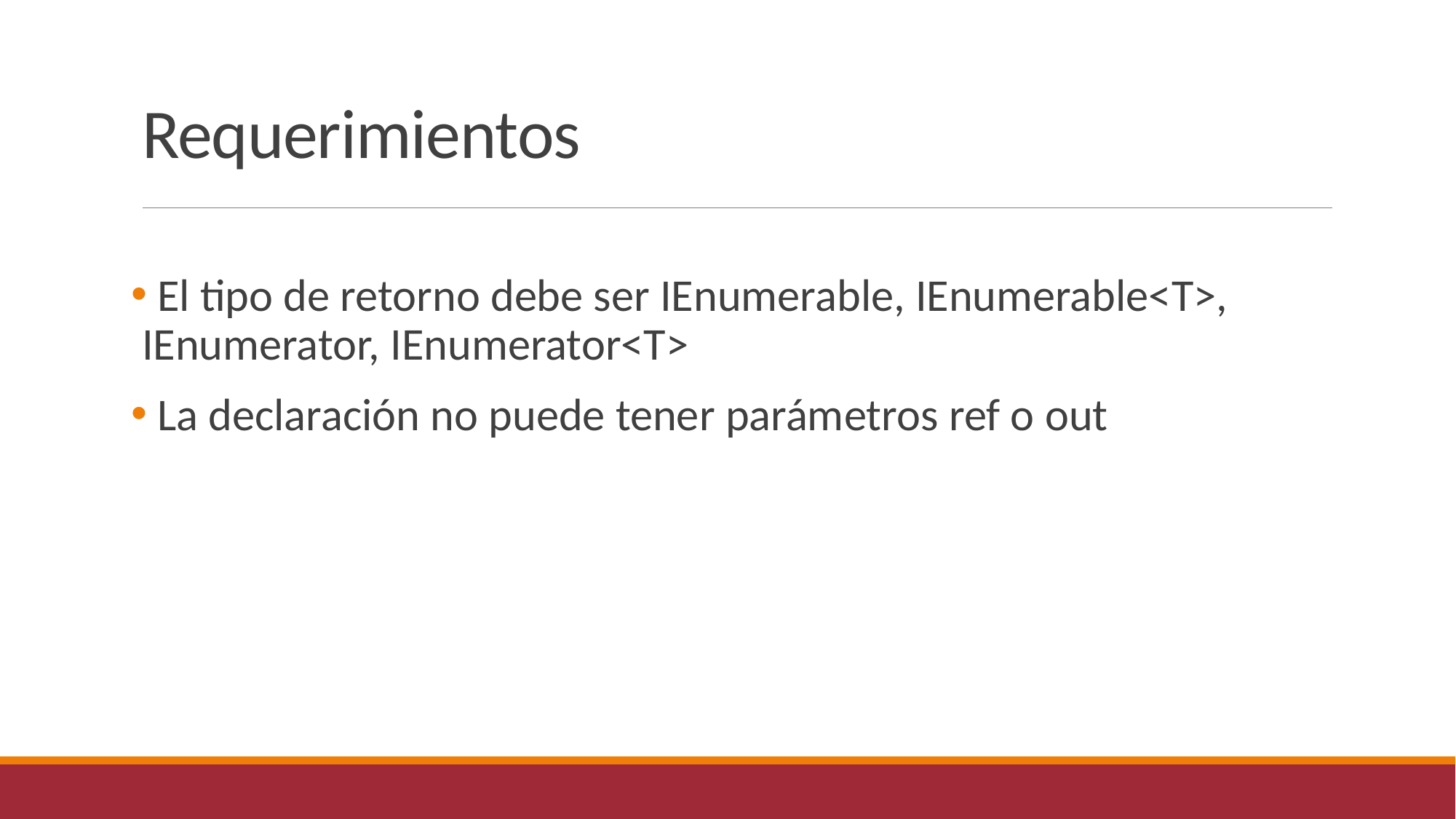

# Requerimientos
 El tipo de retorno debe ser IEnumerable, IEnumerable<T>, IEnumerator, IEnumerator<T>
 La declaración no puede tener parámetros ref o out